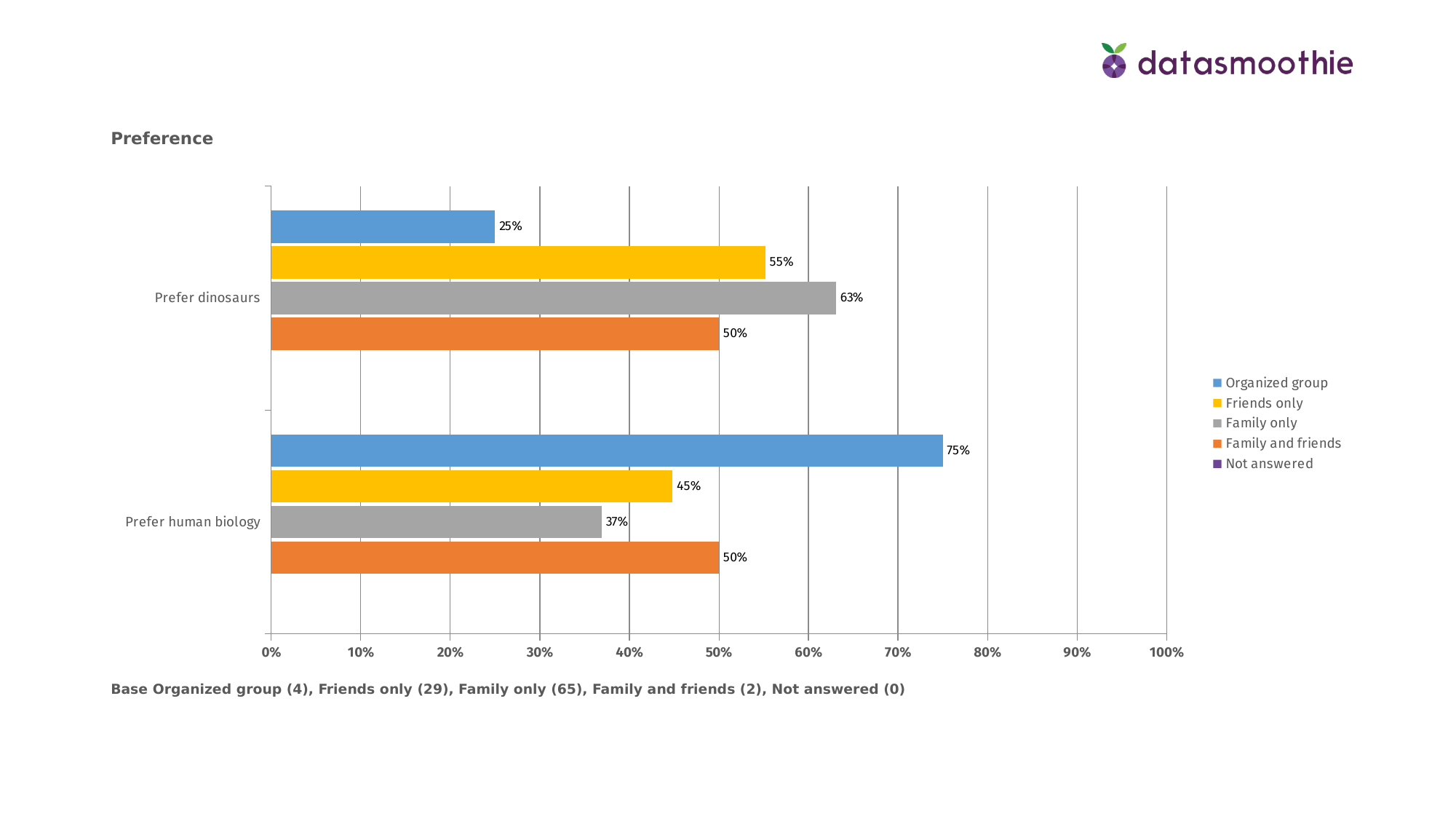

Preference

### Chart

| Category | Not answered | Family and friends | Family only | Friends only | Organized group |
|---|---|---|---|---|---|
| Prefer human biology | None | 0.5 | 0.36920000000000003 | 0.4483 | 0.75 |
| Prefer dinosaurs | None | 0.5 | 0.6308 | 0.5517 | 0.25 |
Base Organized group (4), Friends only (29), Family only (65), Family and friends (2), Not answered (0)